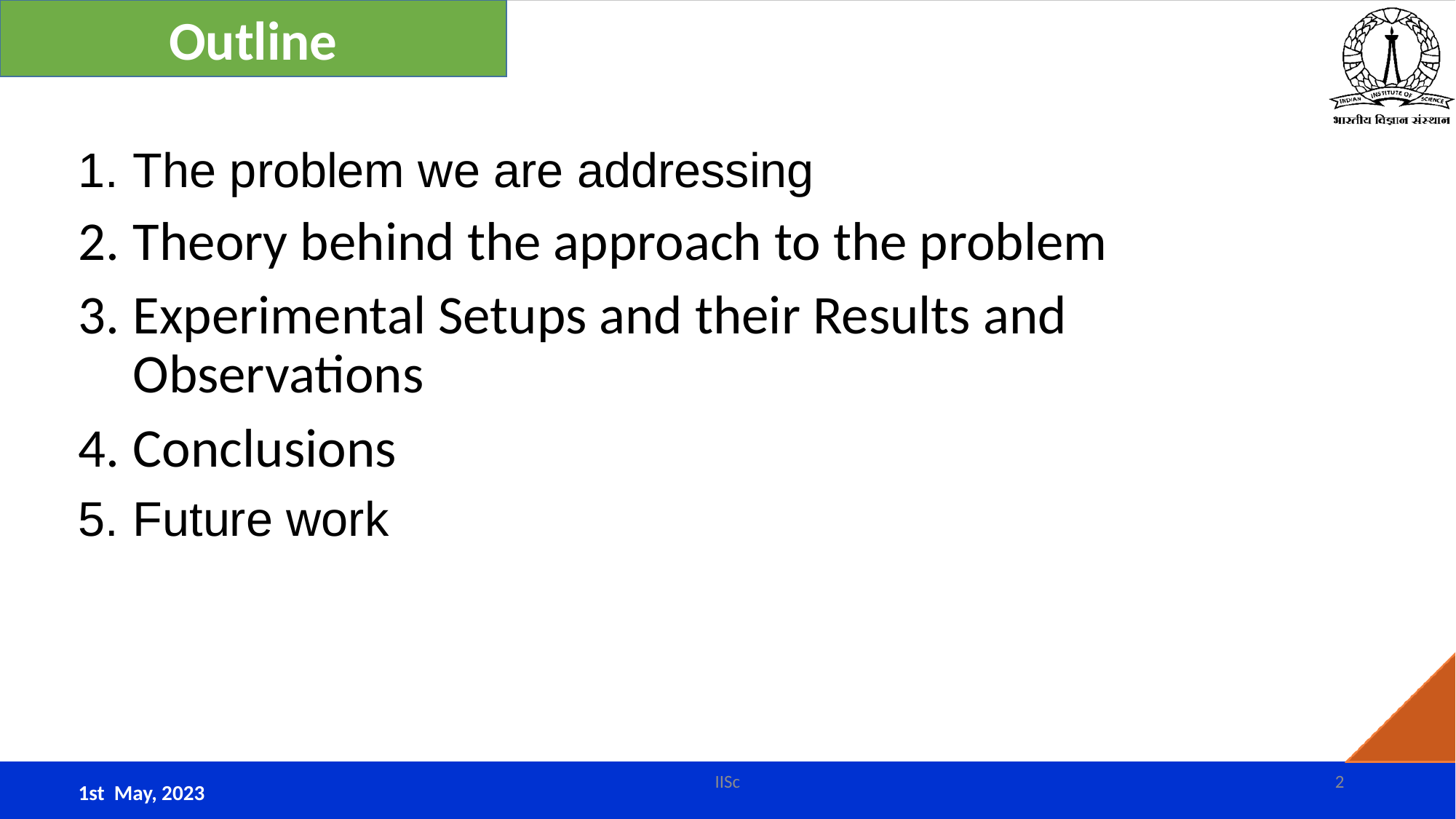

Outline
The problem we are addressing
Theory behind the approach to the problem
Experimental Setups and their Results and Observations
Conclusions
Future work

IISc
2
1st  May, 2023